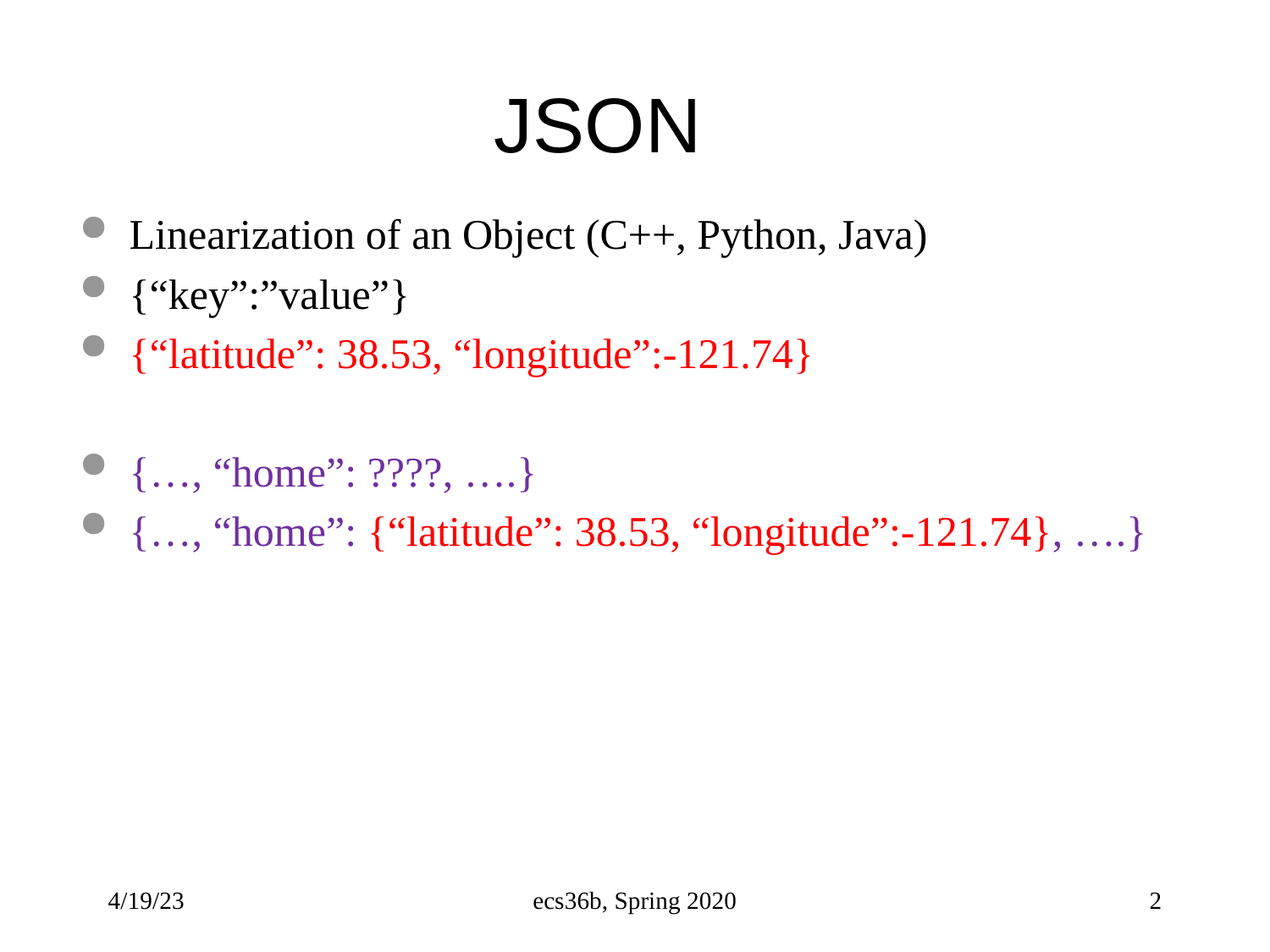

# JSON
Linearization of an Object (C++, Python, Java)
{“key”:”value”}
{“latitude”: 38.53, “longitude”:-121.74}

{…, “home”: ????, ….}
{…, “home”: {“latitude”: 38.53, “longitude”:-121.74}, ….}

4/19/23
ecs36b, Spring 2020
2